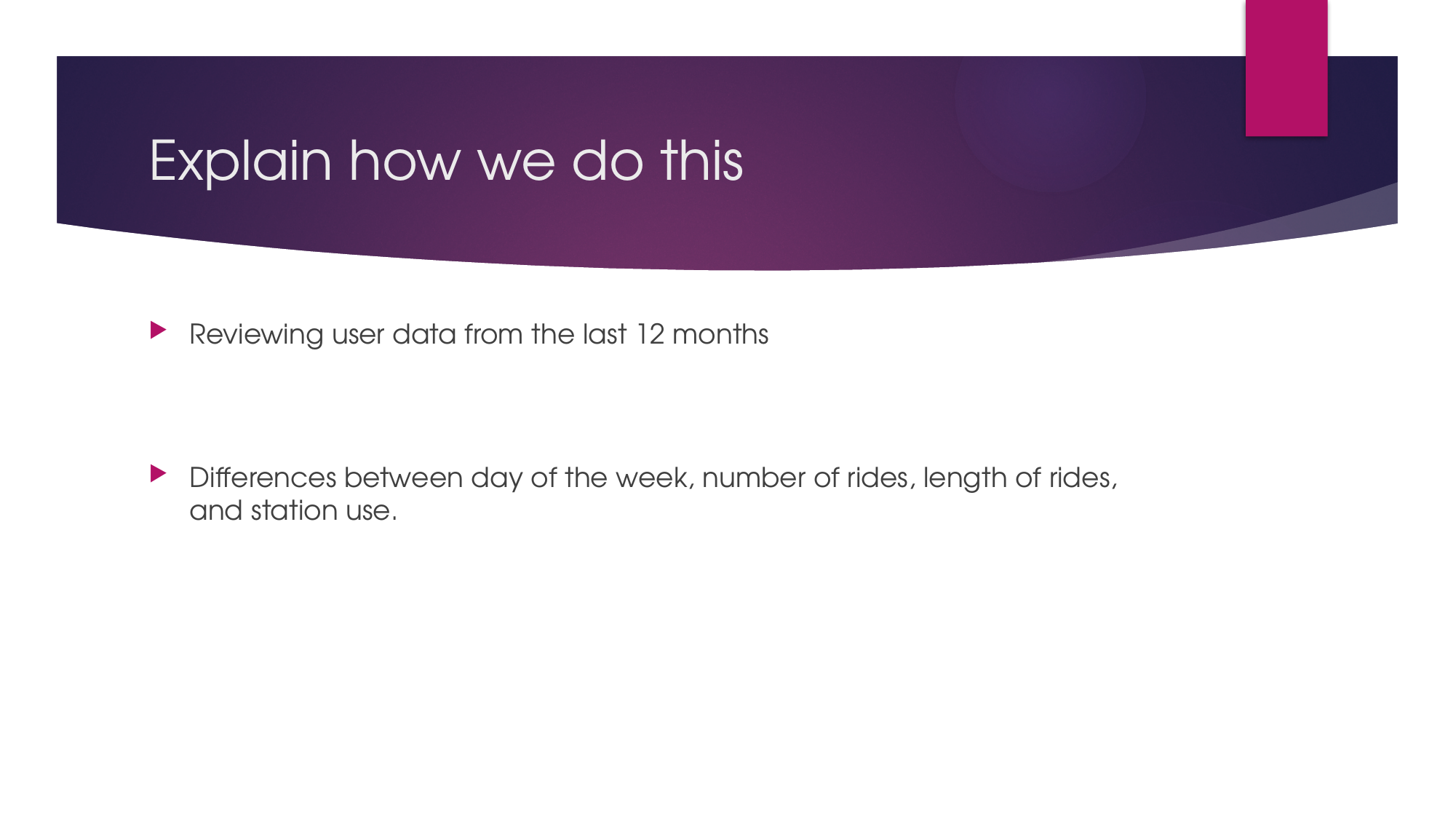

# Explain how we do this
Reviewing user data from the last 12 months

Differences between day of the week, number of rides, length of rides, and station use.